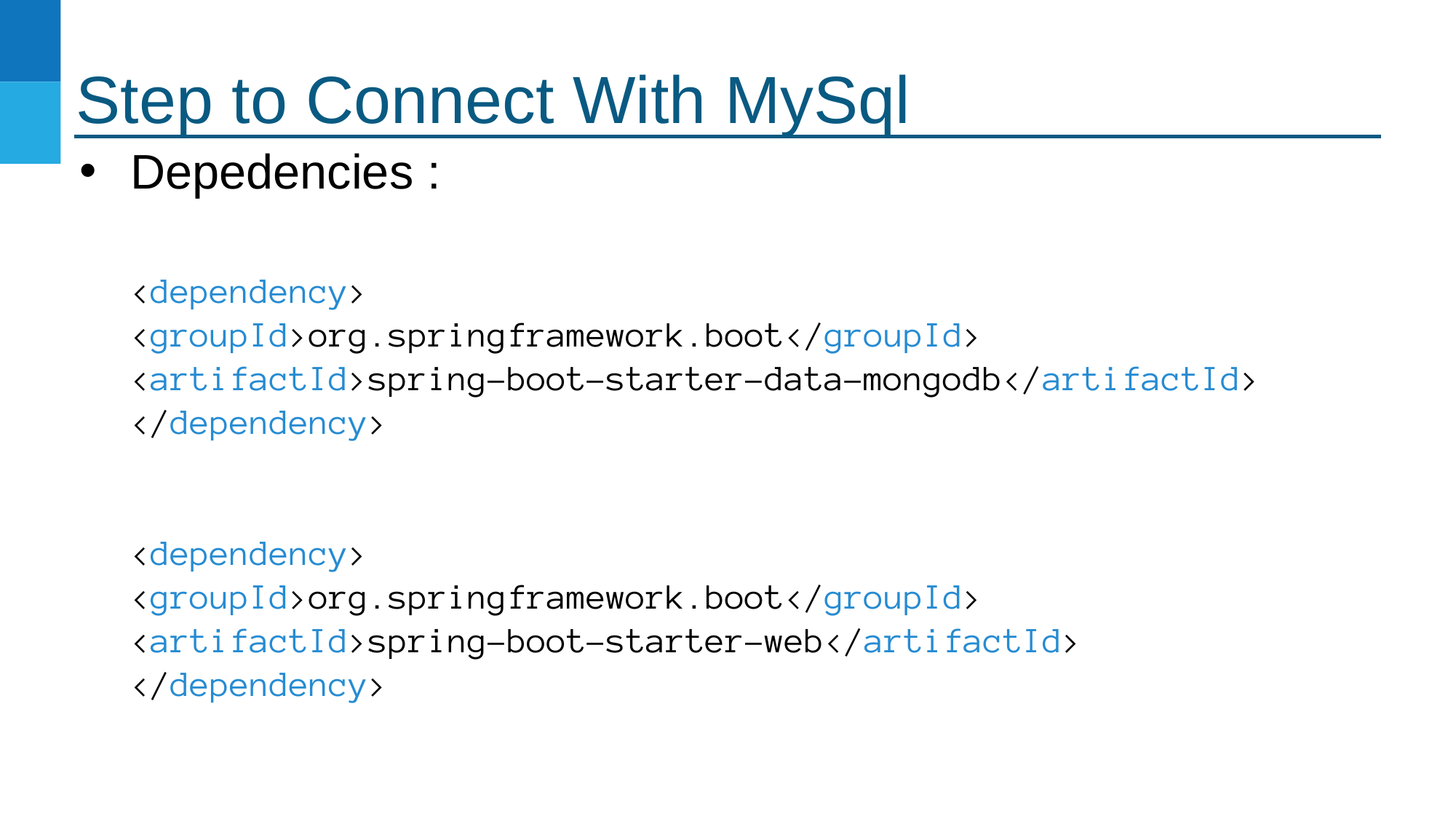

# Step to Connect With MySql
Depedencies :

<dependency>
<groupId>org.springframework.boot</groupId>
<artifactId>spring-boot-starter-data-mongodb</artifactId>
</dependency>

<dependency>
<groupId>org.springframework.boot</groupId>
<artifactId>spring-boot-starter-web</artifactId>
</dependency>